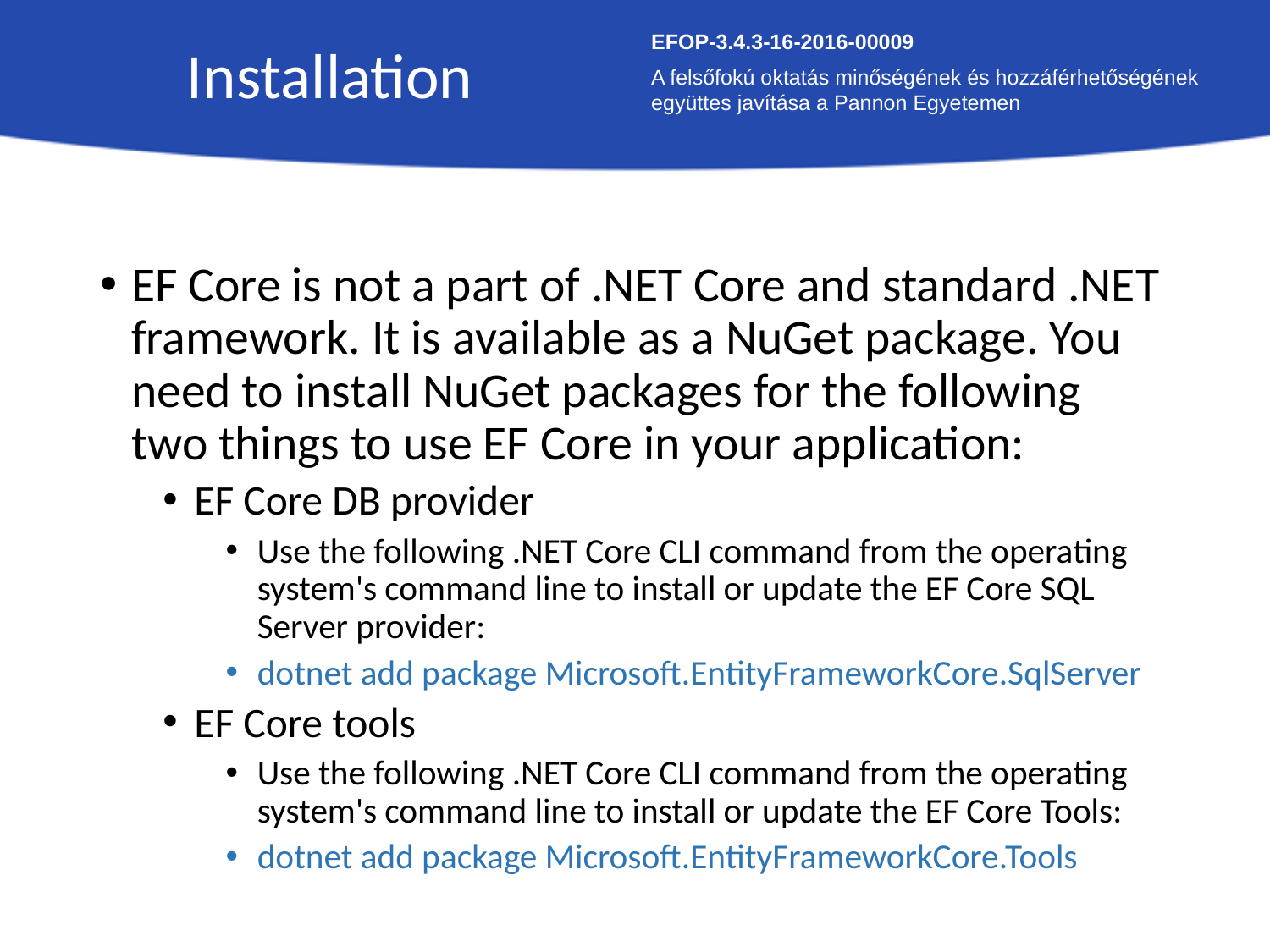

Installation
EFOP-3.4.3-16-2016-00009
A felsőfokú oktatás minőségének és hozzáférhetőségének együttes javítása a Pannon Egyetemen
EF Core is not a part of .NET Core and standard .NET framework. It is available as a NuGet package. You need to install NuGet packages for the following two things to use EF Core in your application:
EF Core DB provider
Use the following .NET Core CLI command from the operating system's command line to install or update the EF Core SQL Server provider:
dotnet add package Microsoft.EntityFrameworkCore.SqlServer
EF Core tools
Use the following .NET Core CLI command from the operating system's command line to install or update the EF Core Tools:
dotnet add package Microsoft.EntityFrameworkCore.Tools